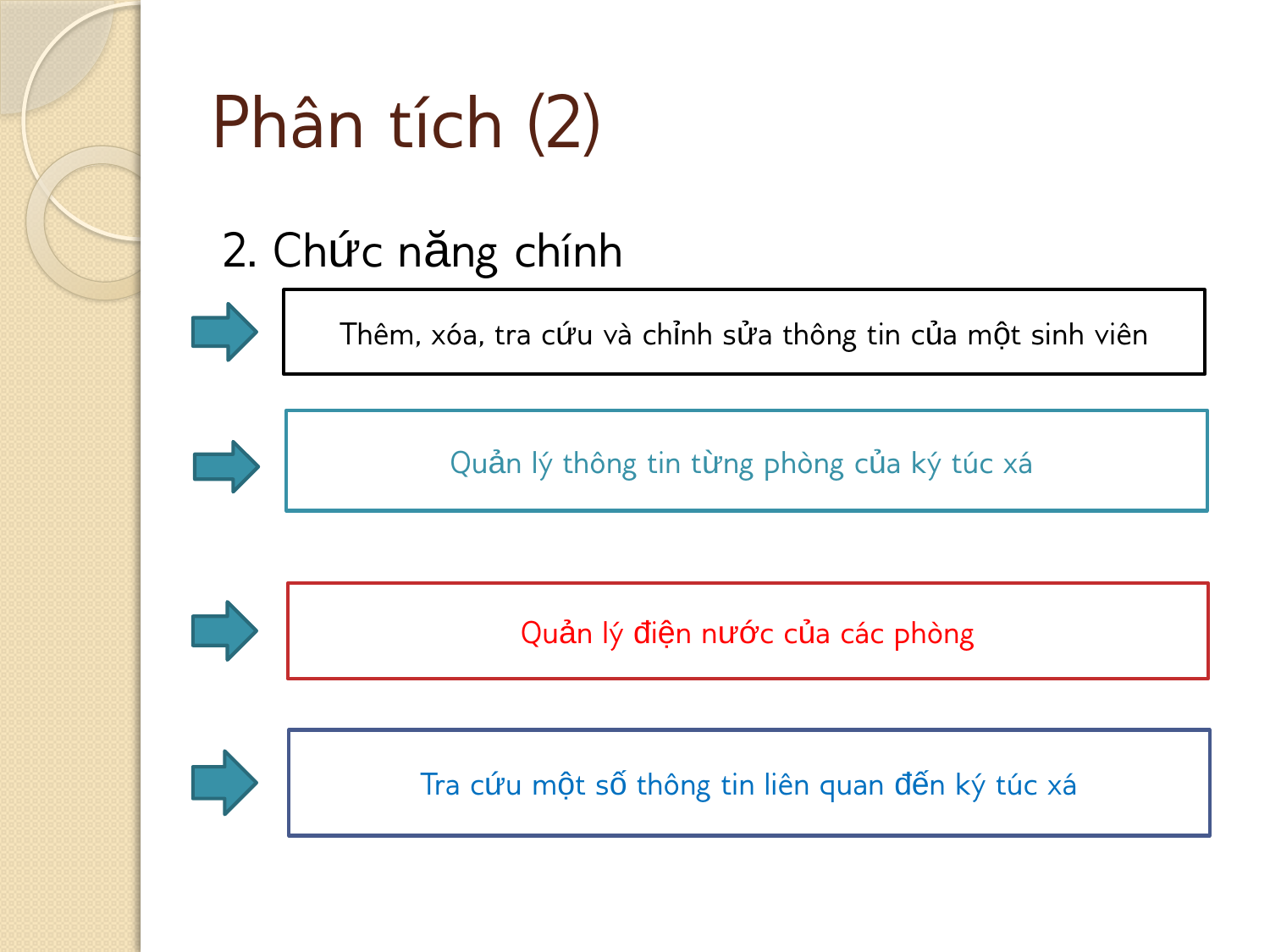

# Phân tích (2)
2. Chức năng chính

Thêm, xóa, tra cứu và chỉnh sửa thông tin của một sinh viên

Quản lý thông tin từng phòng của ký túc xá

Quản lý điện nước của các phòng

Tra cứu một số thông tin liên quan đến ký túc xá